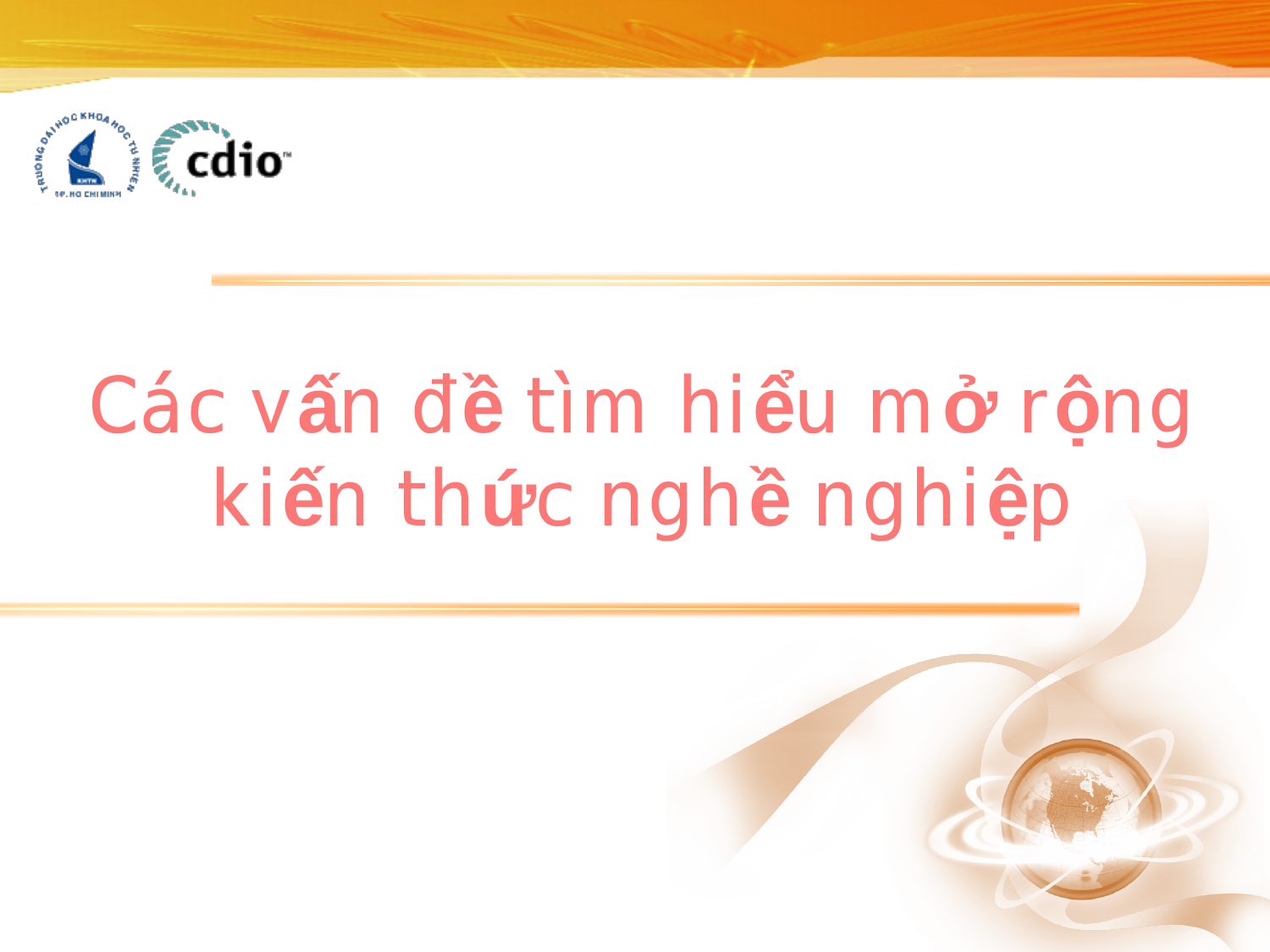

# Các vấn đề tìm hiểu mở rộng kiến thức nghề nghiệp